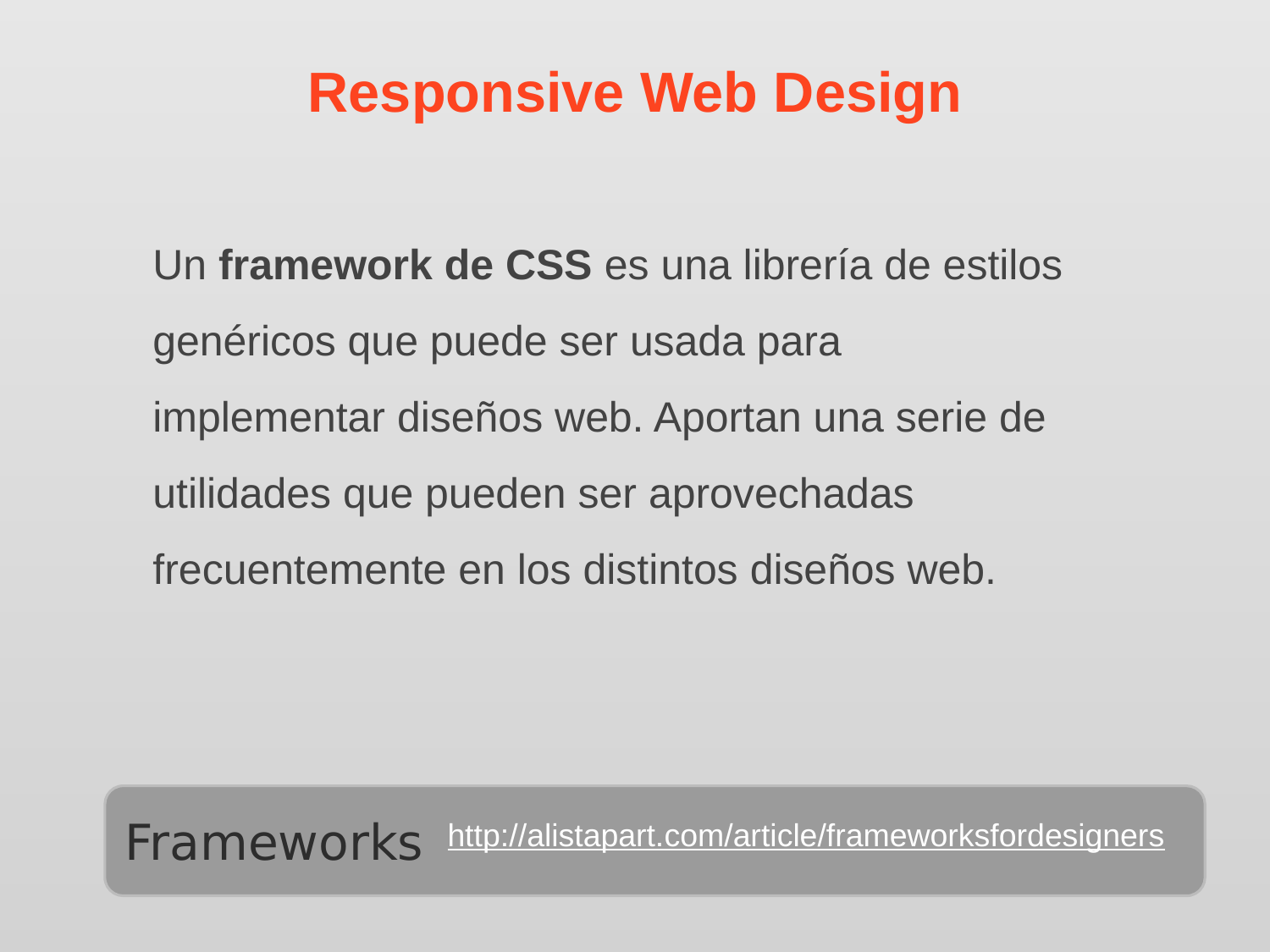

Responsive Web Design

Un framework de CSS es una librería de estilos genéricos que puede ser usada para implementar diseños web. Aportan una serie de utilidades que pueden ser aprovechadas frecuentemente en los distintos diseños web.

Frameworks
http://alistapart.com/article/frameworksfordesigners